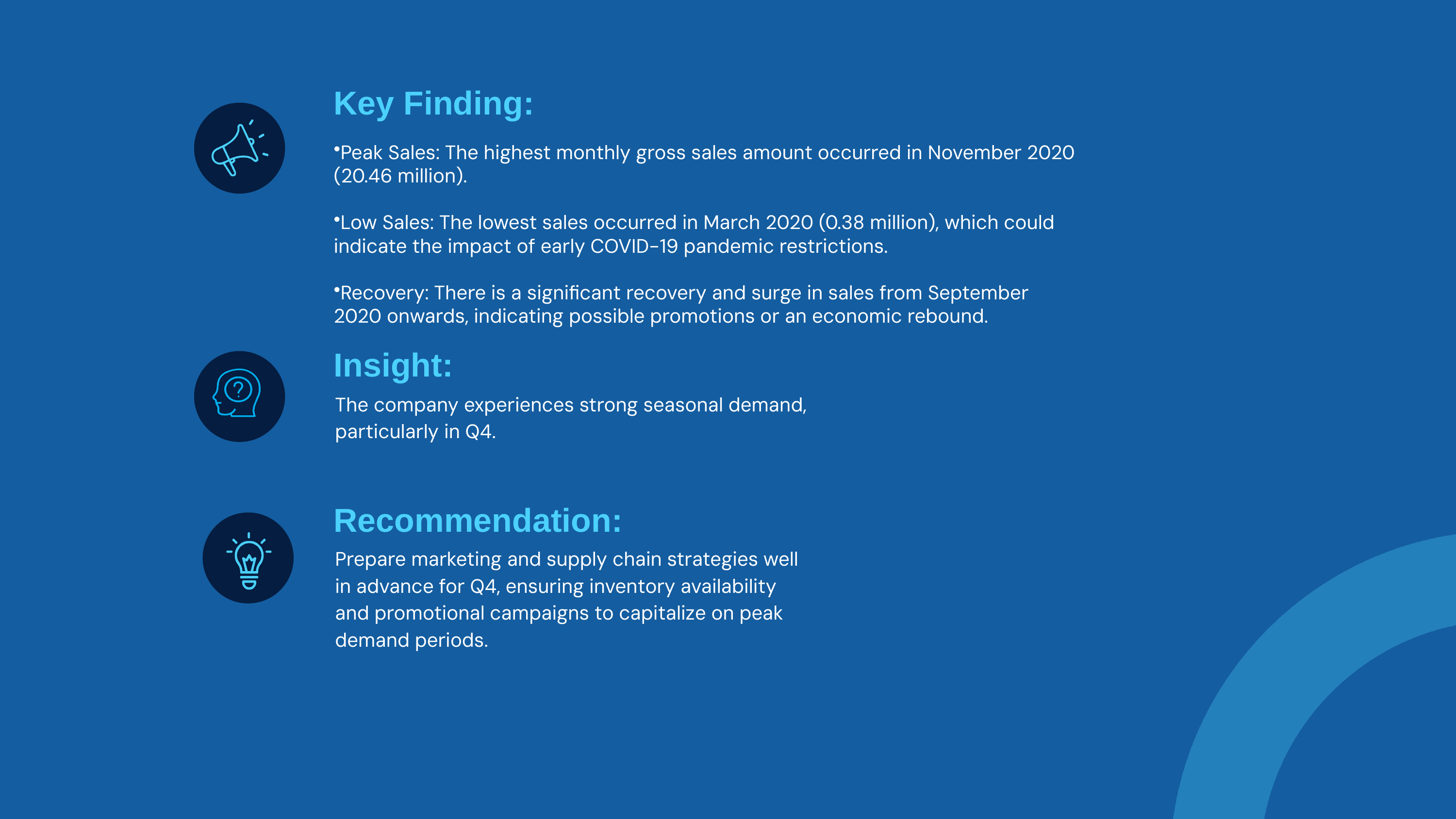

Key Finding:

Peak Sales: The highest monthly gross sales amount occurred in November 2020 (20.46 million).

Low Sales: The lowest sales occurred in March 2020 (0.38 million), which could indicate the impact of early COVID-19 pandemic restrictions.

Recovery: There is a significant recovery and surge in sales from September 2020 onwards, indicating possible promotions or an economic rebound.
Insight:

The company experiences strong seasonal demand, particularly in Q4.
Recommendation:

Prepare marketing and supply chain strategies well in advance for Q4, ensuring inventory availability and promotional campaigns to capitalize on peak demand periods.